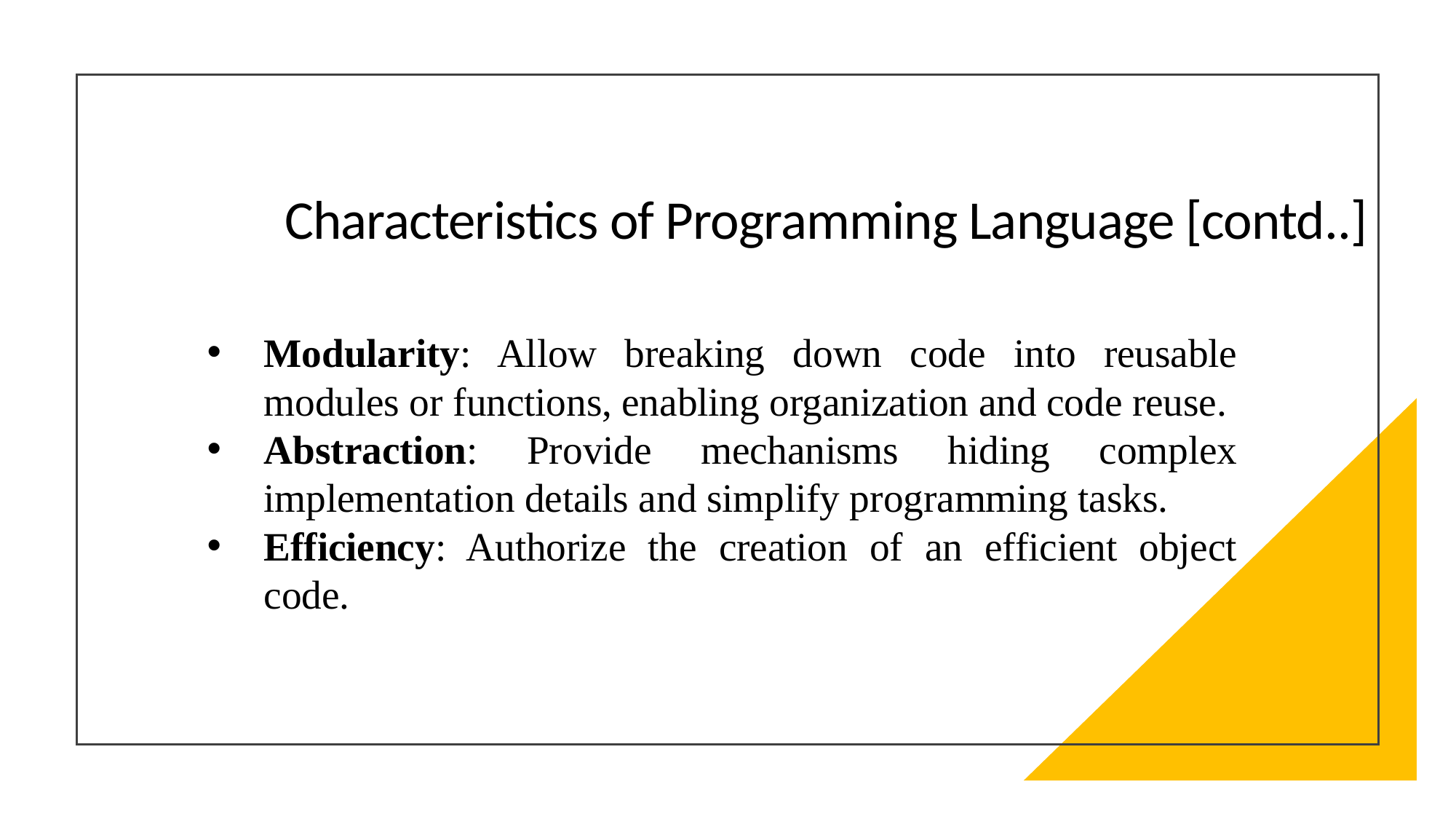

# Characteristics of Programming Language [contd..]
Modularity: Allow breaking down code into reusable modules or functions, enabling organization and code reuse.
Abstraction: Provide mechanisms hiding complex implementation details and simplify programming tasks.
Efficiency: Authorize the creation of an efficient object code.